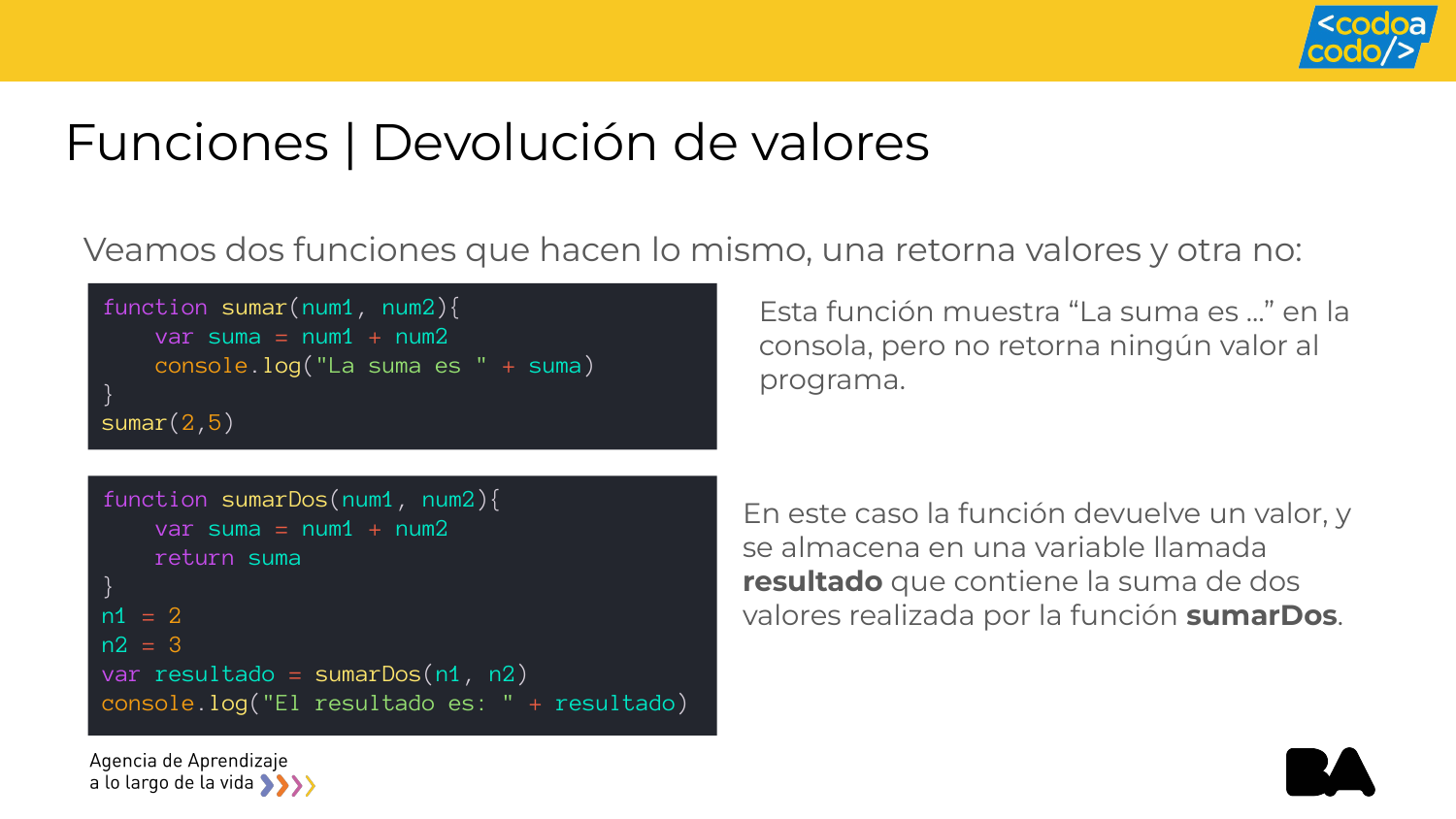

# Funciones | Devolución de valores
Veamos dos funciones que hacen lo mismo, una retorna valores y otra no:
Esta función muestra “La suma es …” en la consola, pero no retorna ningún valor al programa.
function sumar(num1, num2){
    var suma = num1 + num2
    console.log("La suma es " + suma)
}
sumar(2,5)
function sumarDos(num1, num2){
    var suma = num1 + num2
    return suma
}
n1 = 2
n2 = 3
var resultado = sumarDos(n1, n2)
console.log("El resultado es: " + resultado)
En este caso la función devuelve un valor, y se almacena en una variable llamada resultado que contiene la suma de dos valores realizada por la función sumarDos.